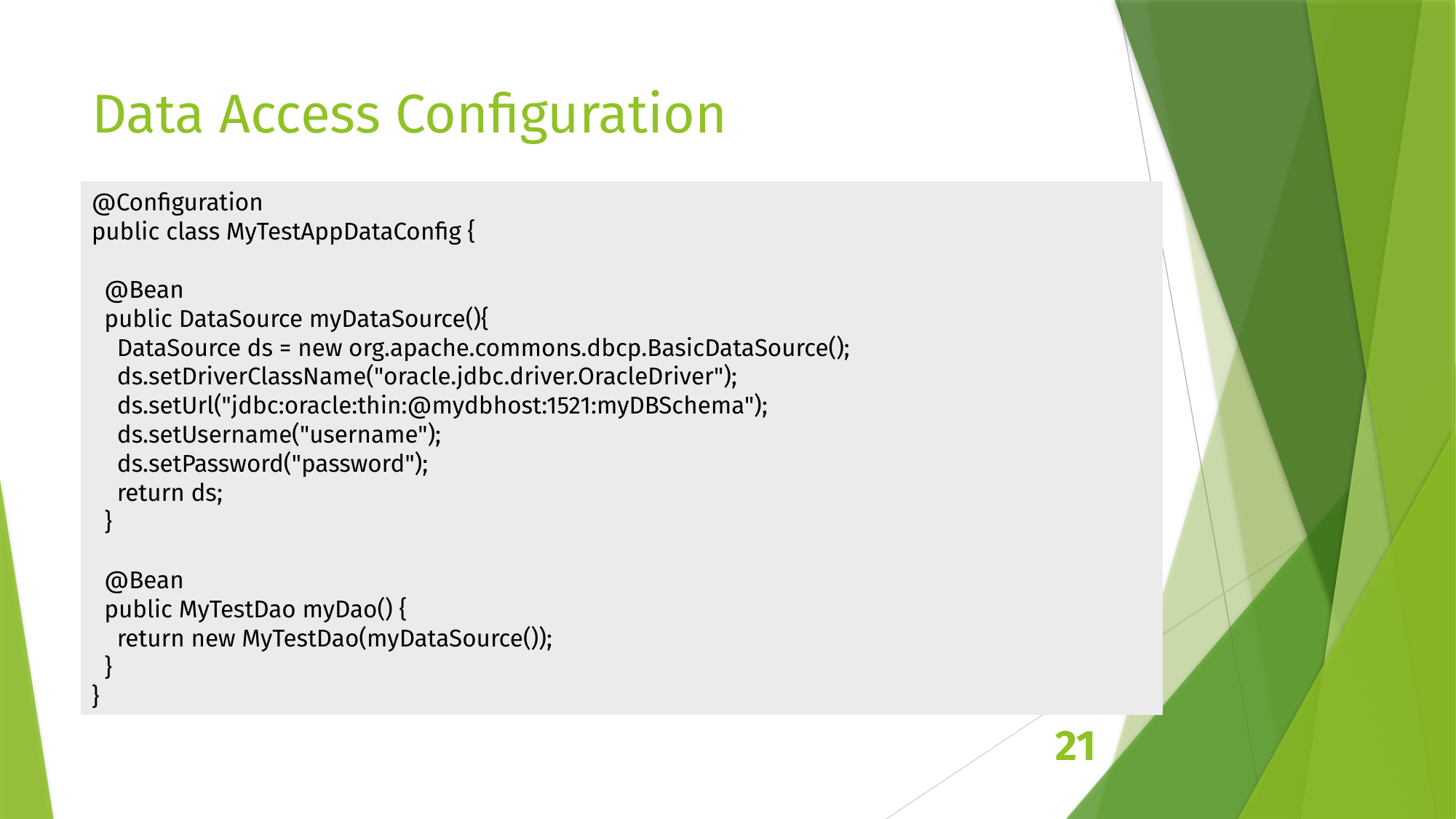

# Data Access Configuration
@Configuration
public class MyTestAppDataConfig {

  @Bean
  public DataSource myDataSource(){
    DataSource ds = new org.apache.commons.dbcp.BasicDataSource();
    ds.setDriverClassName("oracle.jdbc.driver.OracleDriver");
    ds.setUrl("jdbc:oracle:thin:@mydbhost:1521:myDBSchema");
    ds.setUsername("username");
    ds.setPassword("password");
    return ds;
  }

  @Bean
  public MyTestDao myDao() {
    return new MyTestDao(myDataSource());
  }
}
21